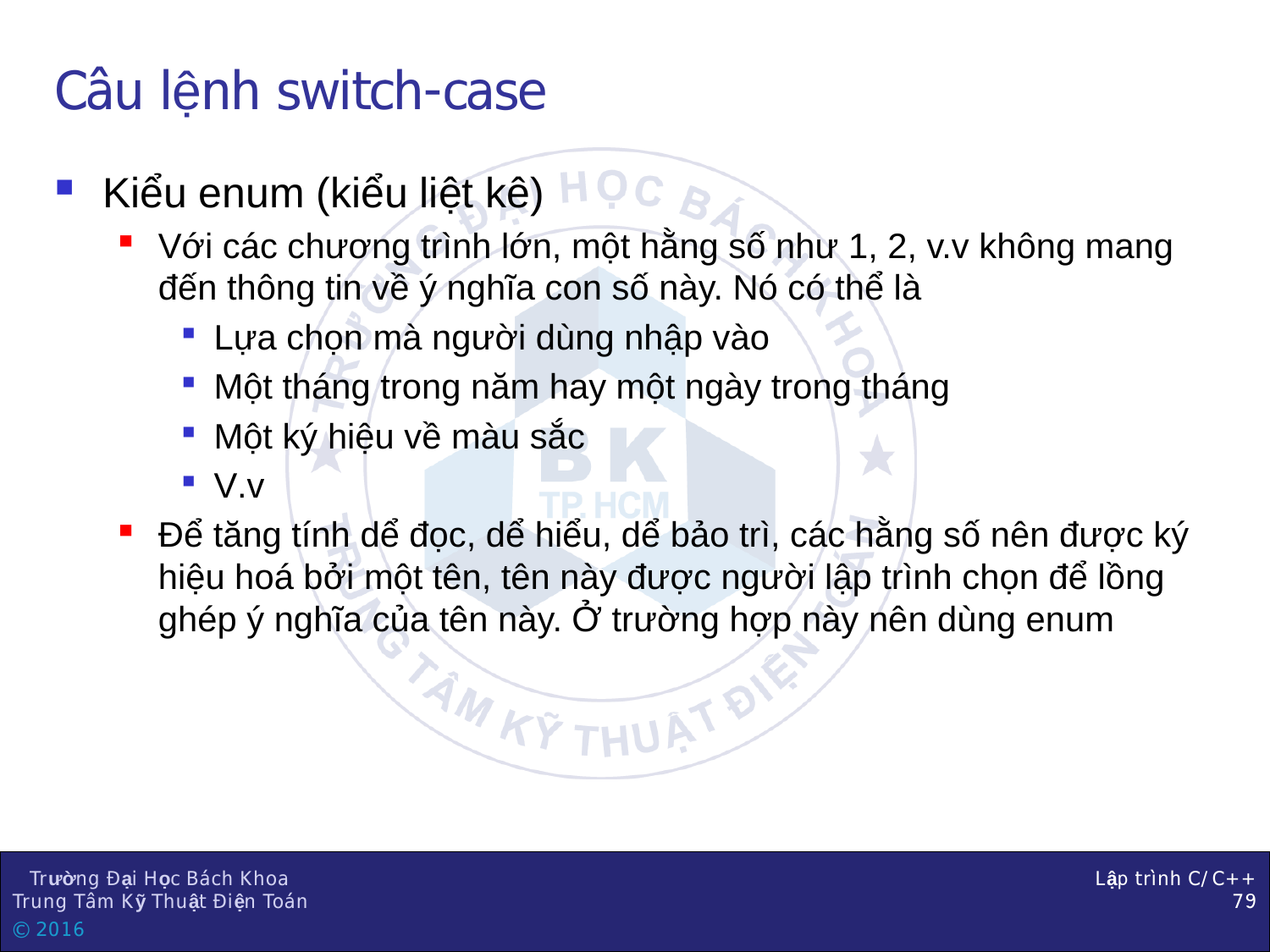

# Câu lệnh switch-case
Kiểu enum (kiểu liệt kê)
Với các chương trình lớn, một hằng số như 1, 2, v.v không mang đến thông tin về ý nghĩa con số này. Nó có thể là
Lựa chọn mà người dùng nhập vào
Một tháng trong năm hay một ngày trong tháng
Một ký hiệu về màu sắc
V.v
Để tăng tính dể đọc, dể hiểu, dể bảo trì, các hằng số nên được ký hiệu hoá bởi một tên, tên này được người lập trình chọn để lồng ghép ý nghĩa của tên này. Ở trường hợp này nên dùng enum